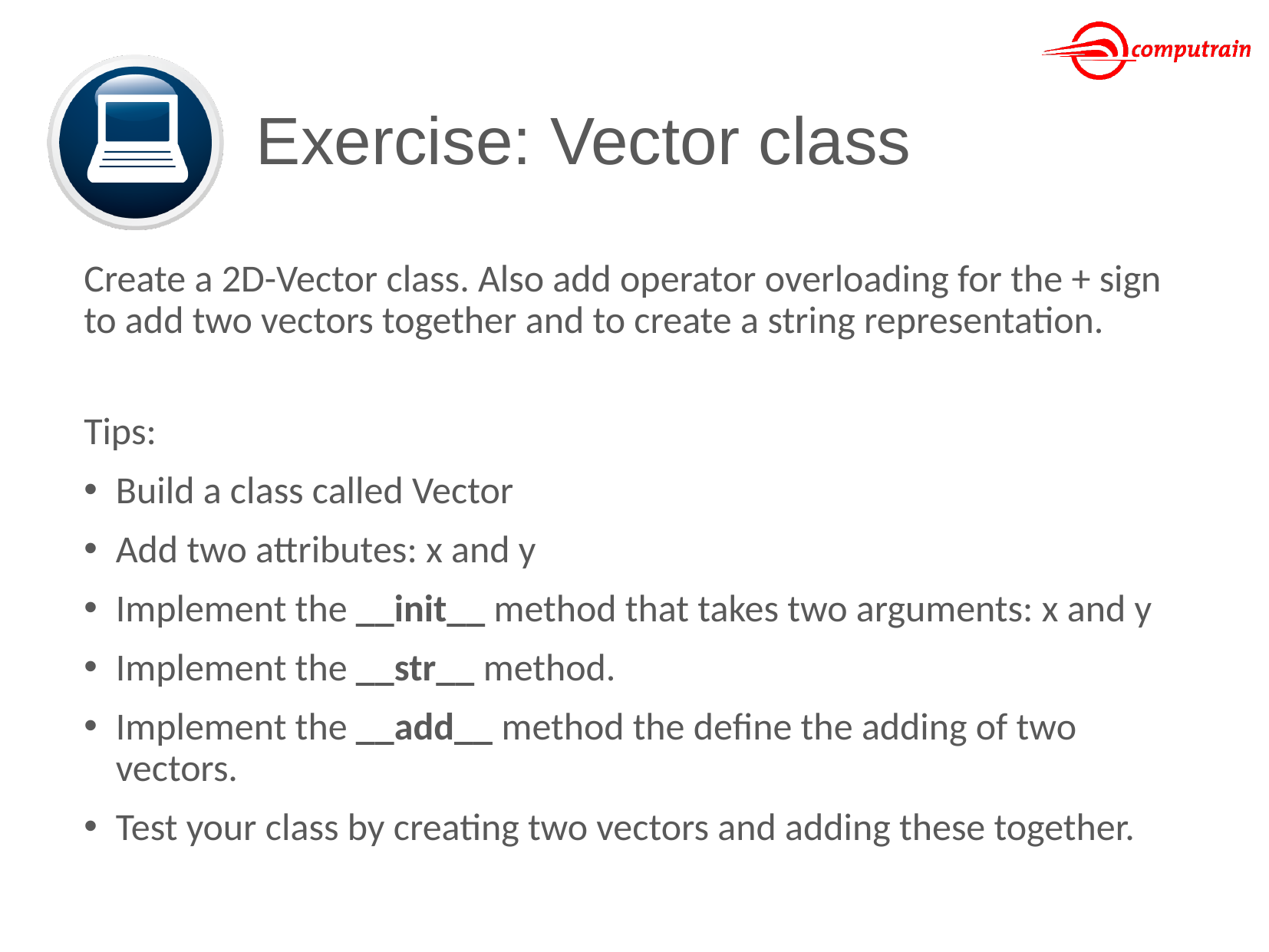

# Exercise: Vector class
Create a 2D-Vector class. Also add operator overloading for the + sign to add two vectors together and to create a string representation.

Tips:
Build a class called Vector
Add two attributes: x and y
Implement the __init__ method that takes two arguments: x and y
Implement the __str__ method.
Implement the __add__ method the define the adding of two vectors.
Test your class by creating two vectors and adding these together.